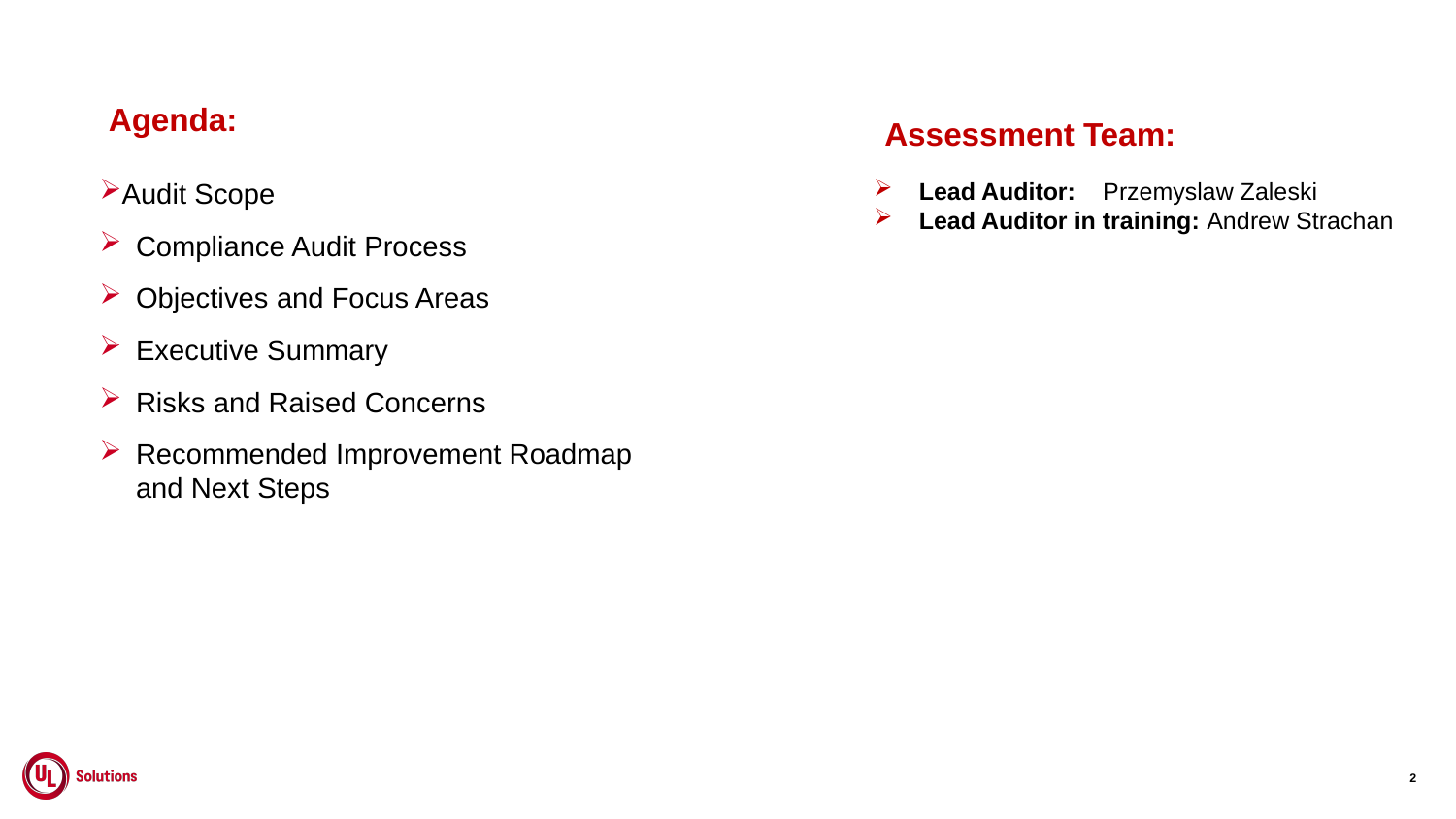

# Agenda:
Assessment Team:

Lead Auditor:    Przemyslaw Zaleski
Lead Auditor in training: Andrew Strachan
Audit Scope
Compliance Audit Process
Objectives and Focus Areas
Executive Summary
Risks and Raised Concerns
Recommended Improvement Roadmap
and Next Steps
2